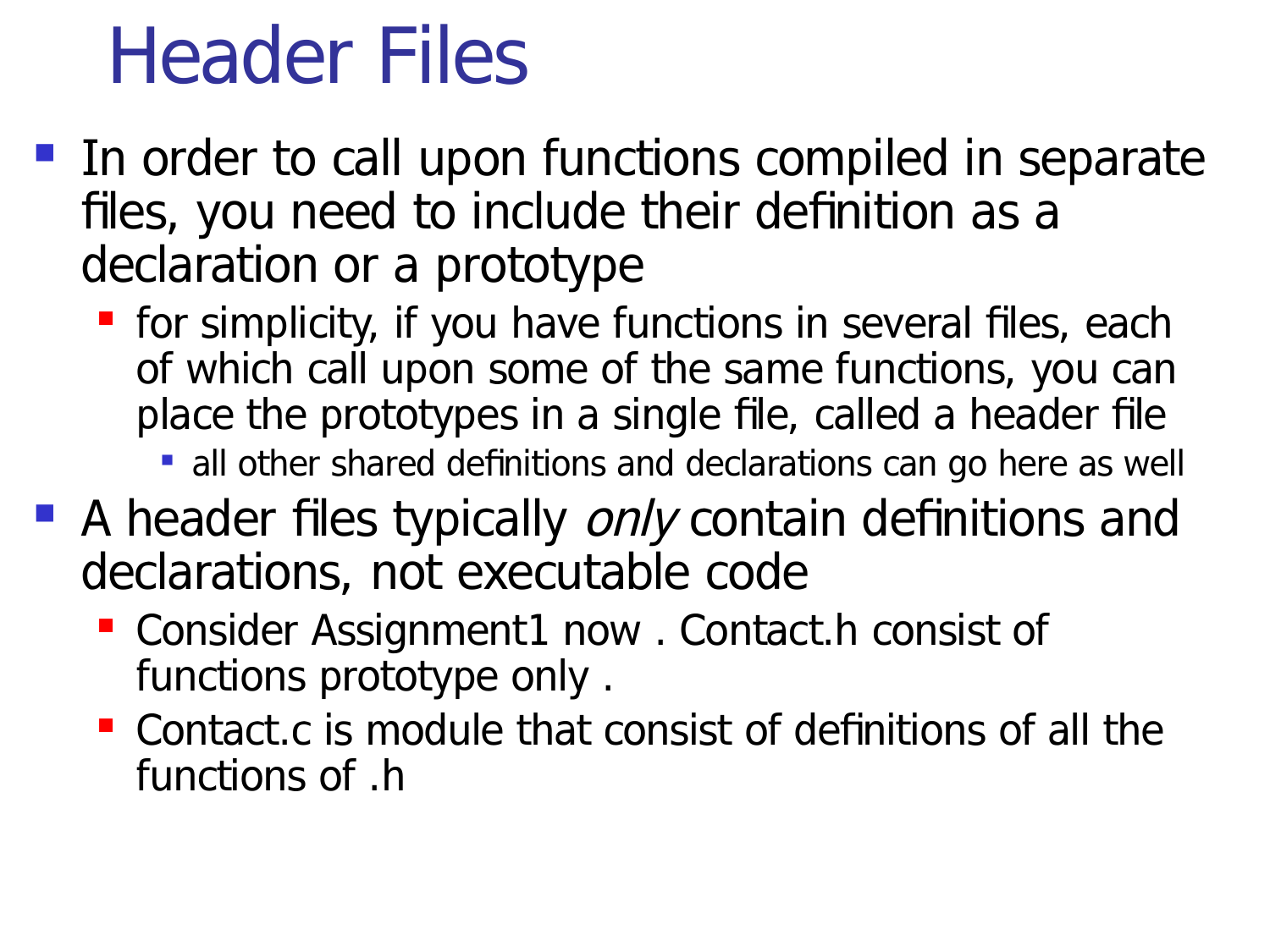

# Header Files
In order to call upon functions compiled in separate files, you need to include their definition as a declaration or a prototype
for simplicity, if you have functions in several files, each of which call upon some of the same functions, you can place the prototypes in a single file, called a header file
all other shared definitions and declarations can go here as well
A header files typically only contain definitions and declarations, not executable code
Consider Assignment1 now . Contact.h consist of functions prototype only .
Contact.c is module that consist of definitions of all the functions of .h